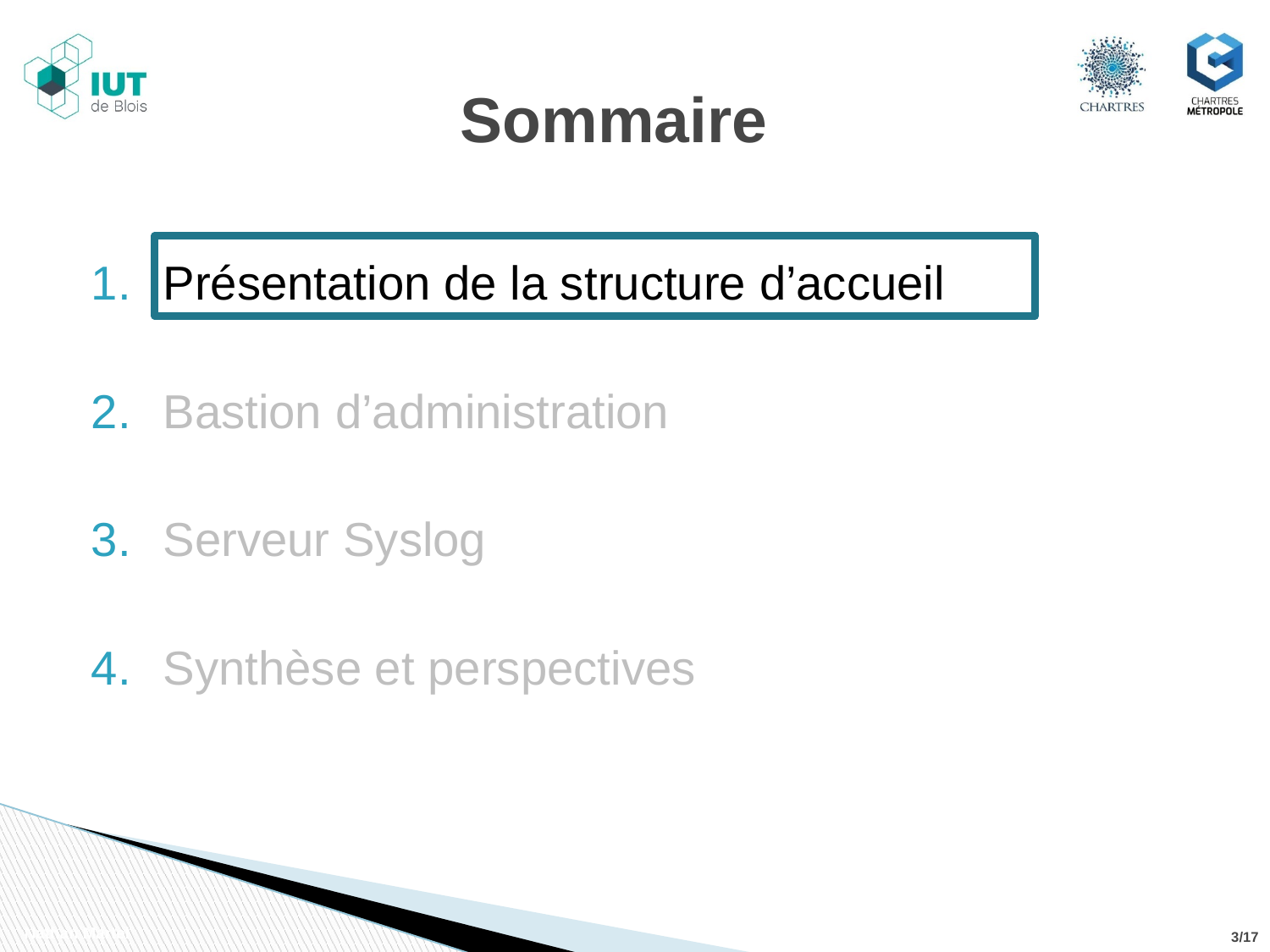

# Sommaire

Présentation de la structure d’accueil

Bastion d’administration

Serveur Syslog

Synthèse et perspectives

Nathan Martel
3/17